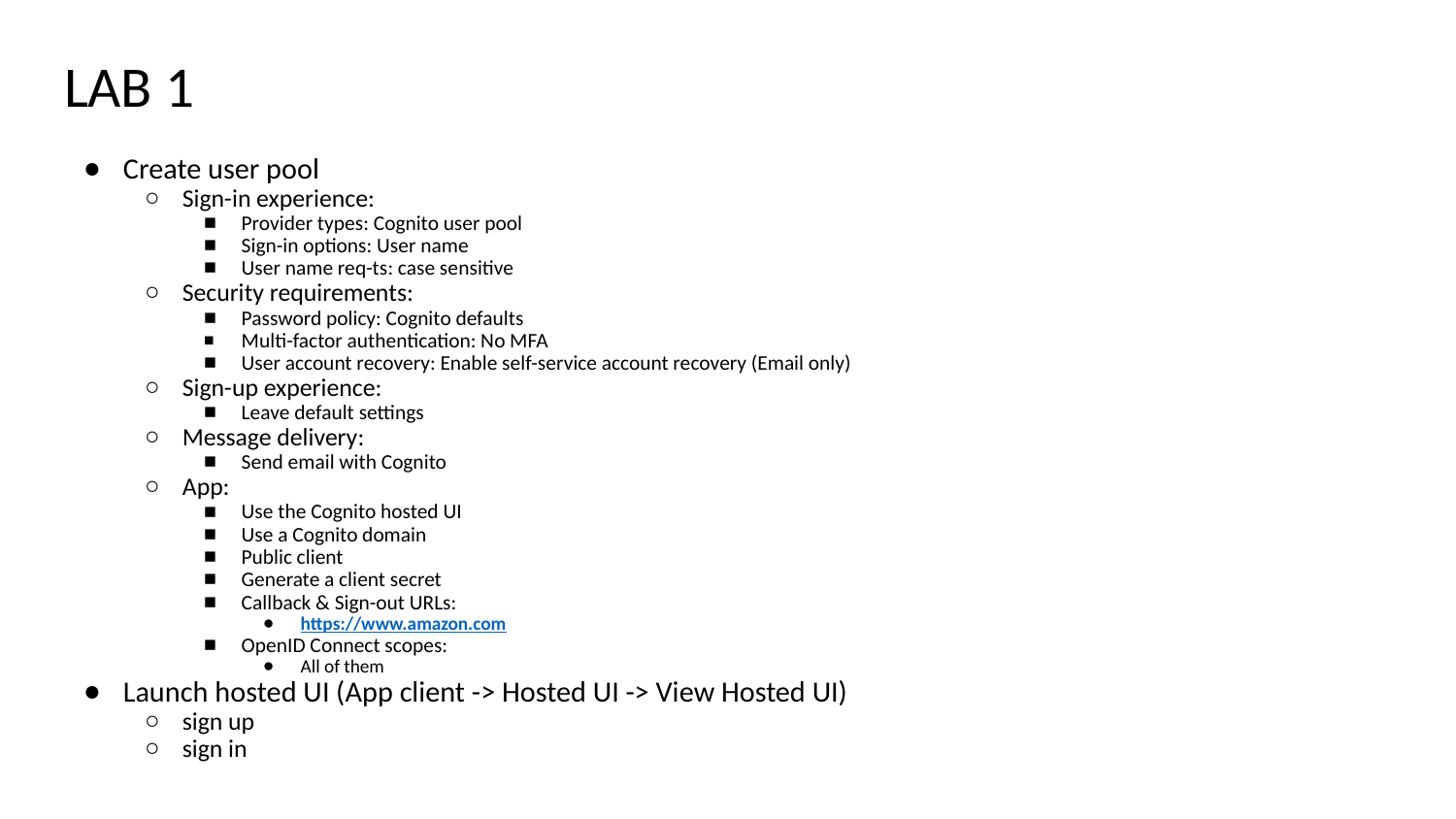

# LAB 1
Create user pool
Sign-in experience:
Provider types: Cognito user pool
Sign-in options: User name
User name req-ts: case sensitive
Security requirements:
Password policy: Cognito defaults
Multi-factor authentication: No MFA
User account recovery: Enable self-service account recovery (Email only)
Sign-up experience:
Leave default settings
Message delivery:
Send email with Cognito
App:
Use the Cognito hosted UI
Use a Cognito domain
Public client
Generate a client secret
Callback & Sign-out URLs:
https://www.amazon.com
OpenID Connect scopes:
All of them
Launch hosted UI (App client -> Hosted UI -> View Hosted UI)
sign up
sign in